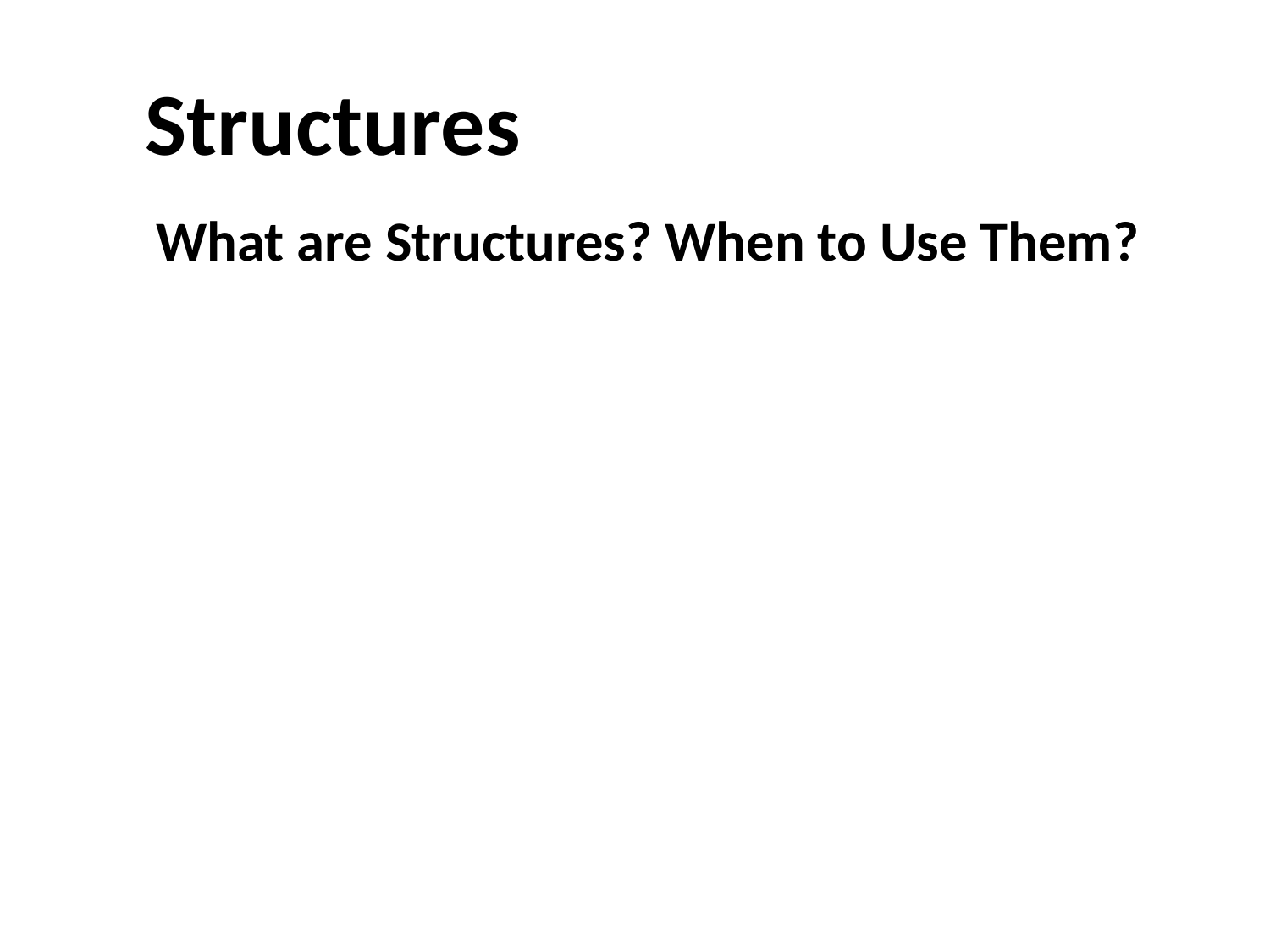

Structures
What are Structures? When to Use Them?